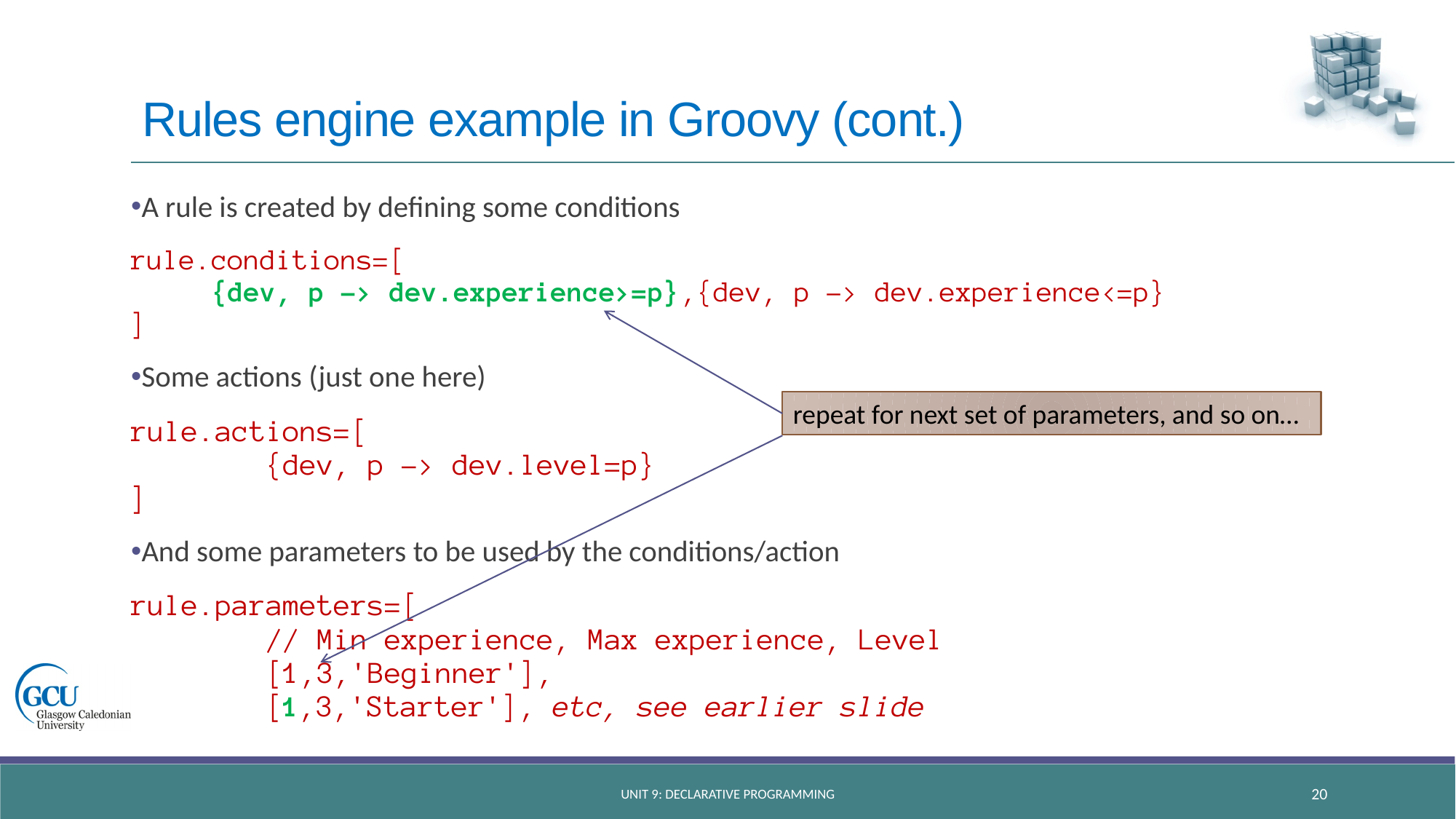

# Rules engine example in Groovy (cont.)
A rule is created by defining some conditions
rule.conditions=[
     {dev, p -> dev.experience>=p},{dev, p -> dev.experience<=p}
]
Some actions (just one here)
rule.actions=[
        {dev, p -> dev.level=p}
]
And some parameters to be used by the conditions/action
rule.parameters=[
        // Min experience, Max experience, Level
        [1,3,'Beginner'],
        [1,3,'Starter'], etc, see earlier slide
repeat for next set of parameters, and so on…
unit 9: declarative programming
20